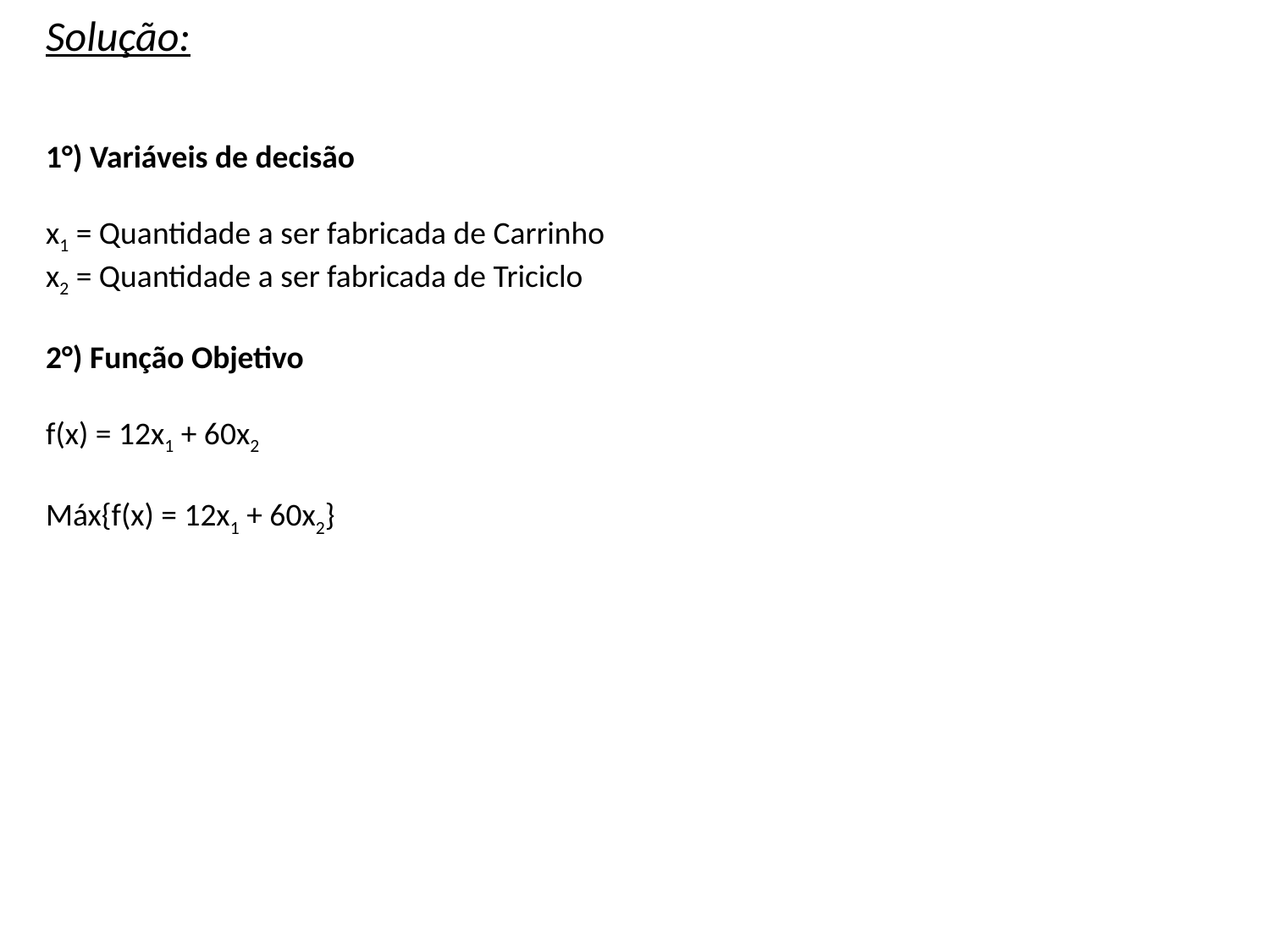

Solução:

1°) Variáveis de decisão

x1 = Quantidade a ser fabricada de Carrinho
x2 = Quantidade a ser fabricada de Triciclo

2°) Função Objetivo

f(x) = 12x1 + 60x2

Máx{f(x) = 12x1 + 60x2}